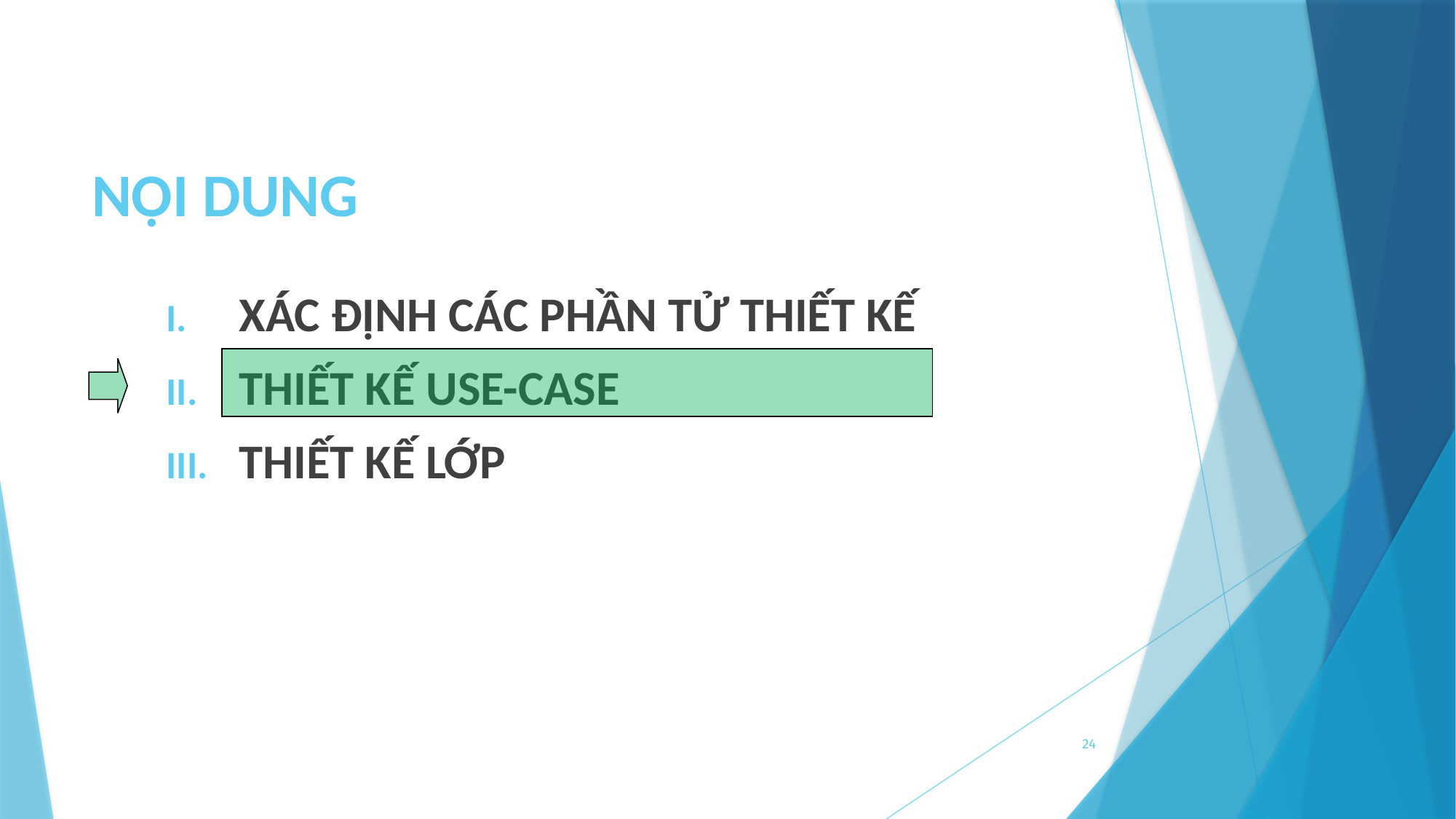

# NỘI DUNG
XÁC ĐỊNH CÁC PHẦN TỬ THIẾT KẾ
THIẾT KẾ USE-CASE
THIẾT KẾ LỚP

24